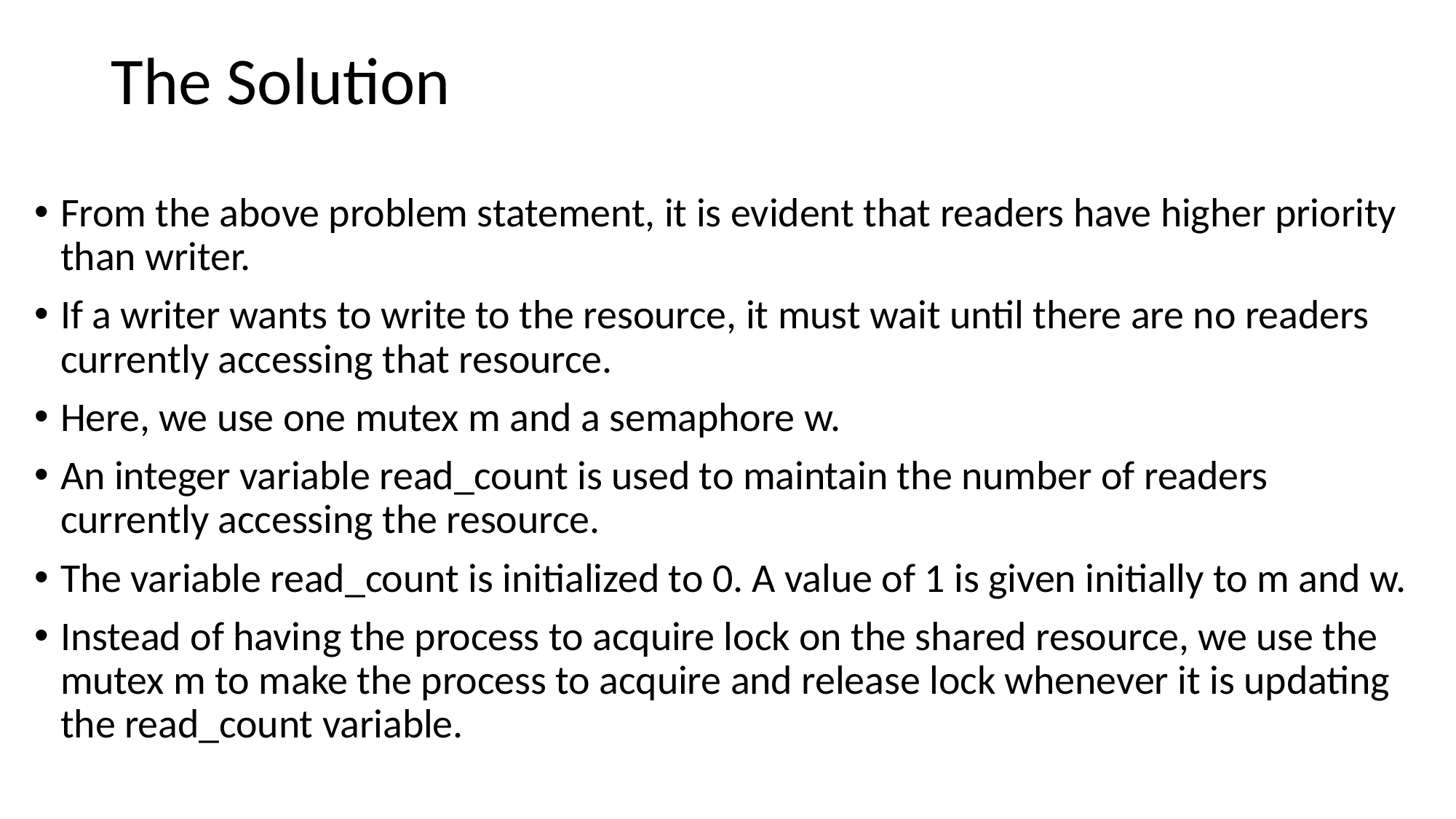

# The Solution

From the above problem statement, it is evident that readers have higher priority than writer.
If a writer wants to write to the resource, it must wait until there are no readers currently accessing that resource.
Here, we use one mutex m and a semaphore w.
An integer variable read_count is used to maintain the number of readers currently accessing the resource.
The variable read_count is initialized to 0. A value of 1 is given initially to m and w.
Instead of having the process to acquire lock on the shared resource, we use the mutex m to make the process to acquire and release lock whenever it is updating the read_count variable.